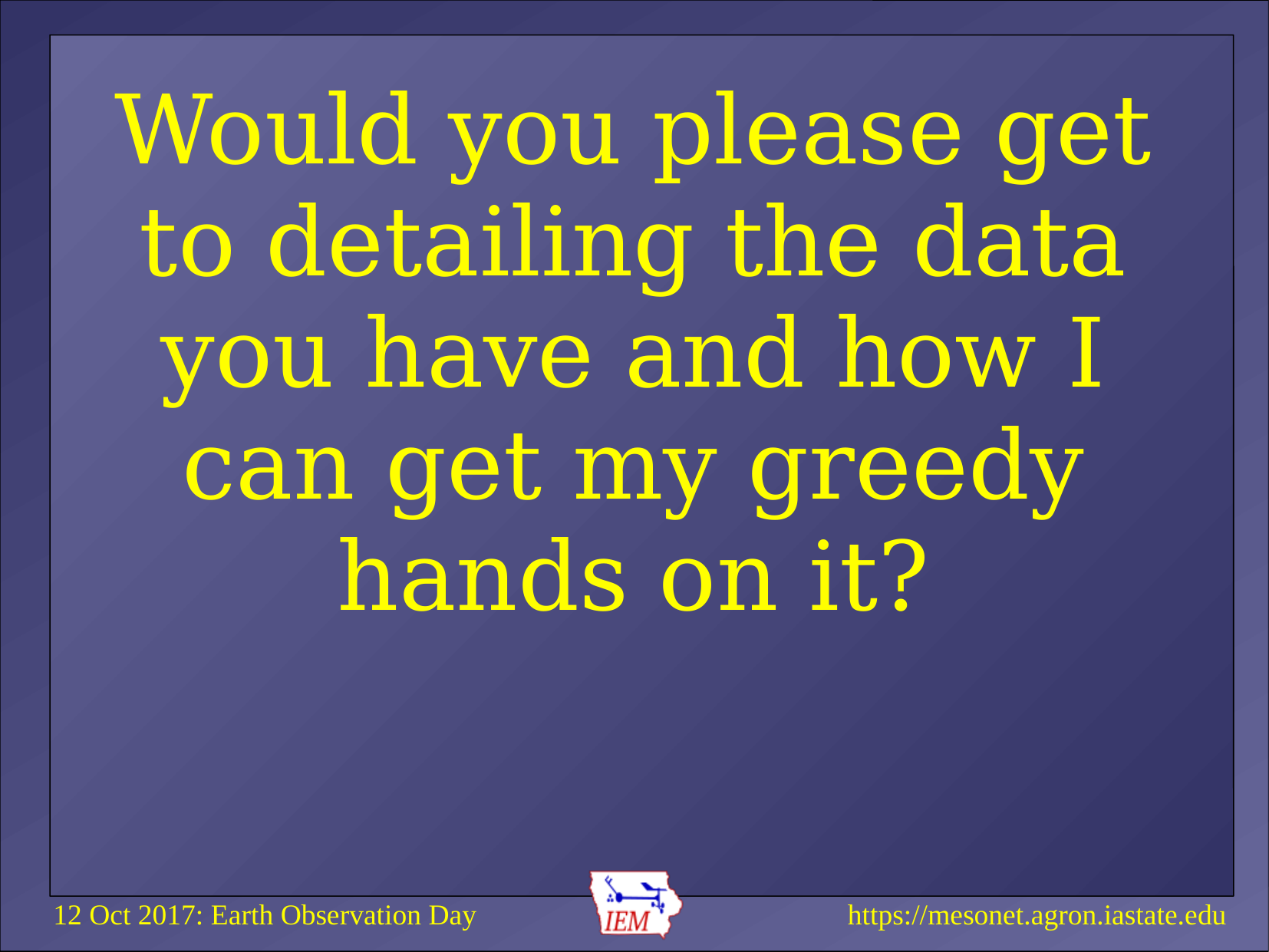

# Would you please get to detailing the data you have and how I can get my greedy hands on it?